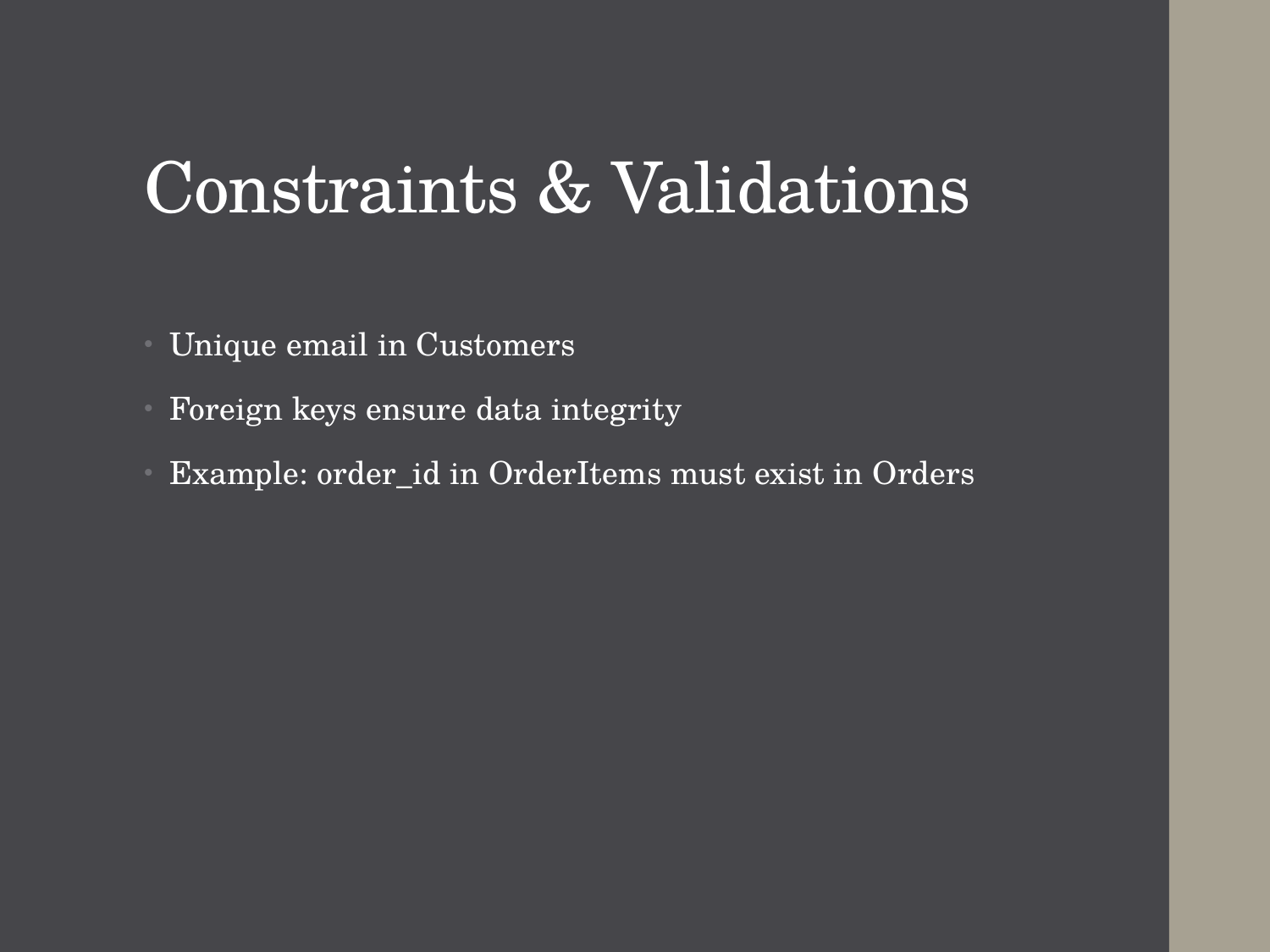

# Constraints & Validations

Unique email in Customers
Foreign keys ensure data integrity
Example: order_id in OrderItems must exist in Orders